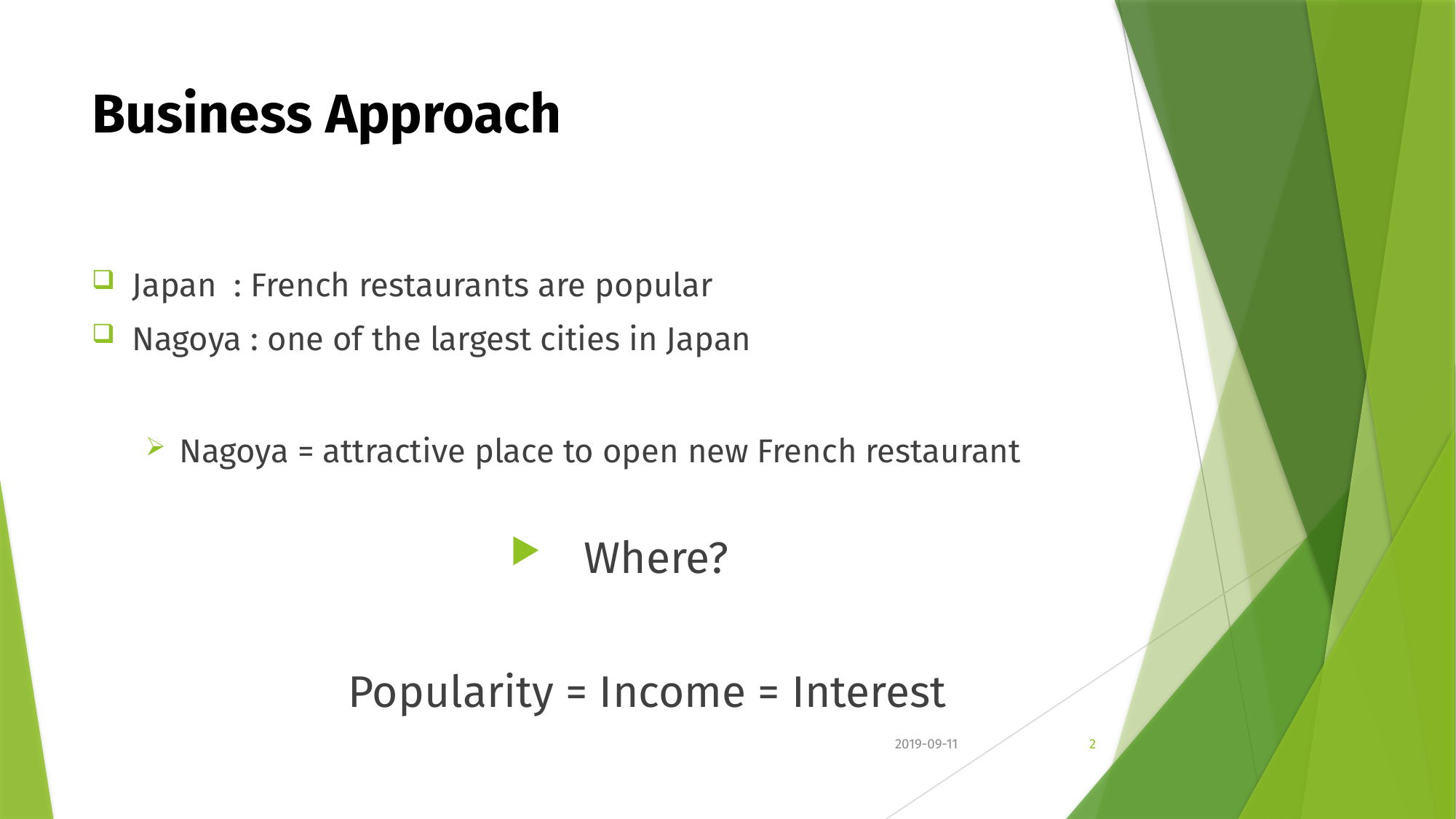

# Business Approach
Japan  : French restaurants are popular
Nagoya : one of the largest cities in Japan

Nagoya = attractive place to open new French restaurant

Where?

Popularity = Income = Interest
2019-09-11
2